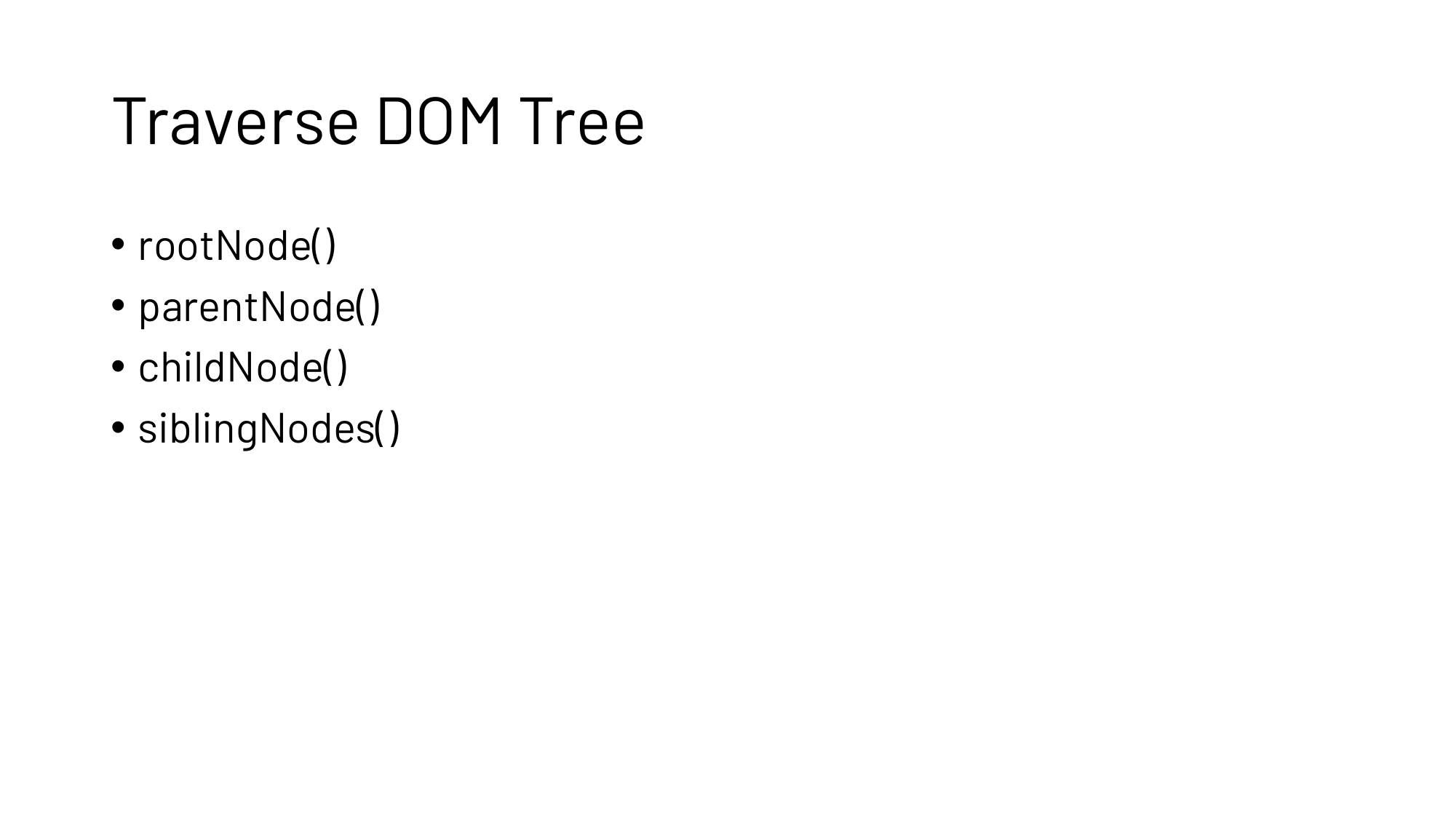

# Traverse DOM Tree
rootNode()
parentNode()
childNode()
siblingNodes()